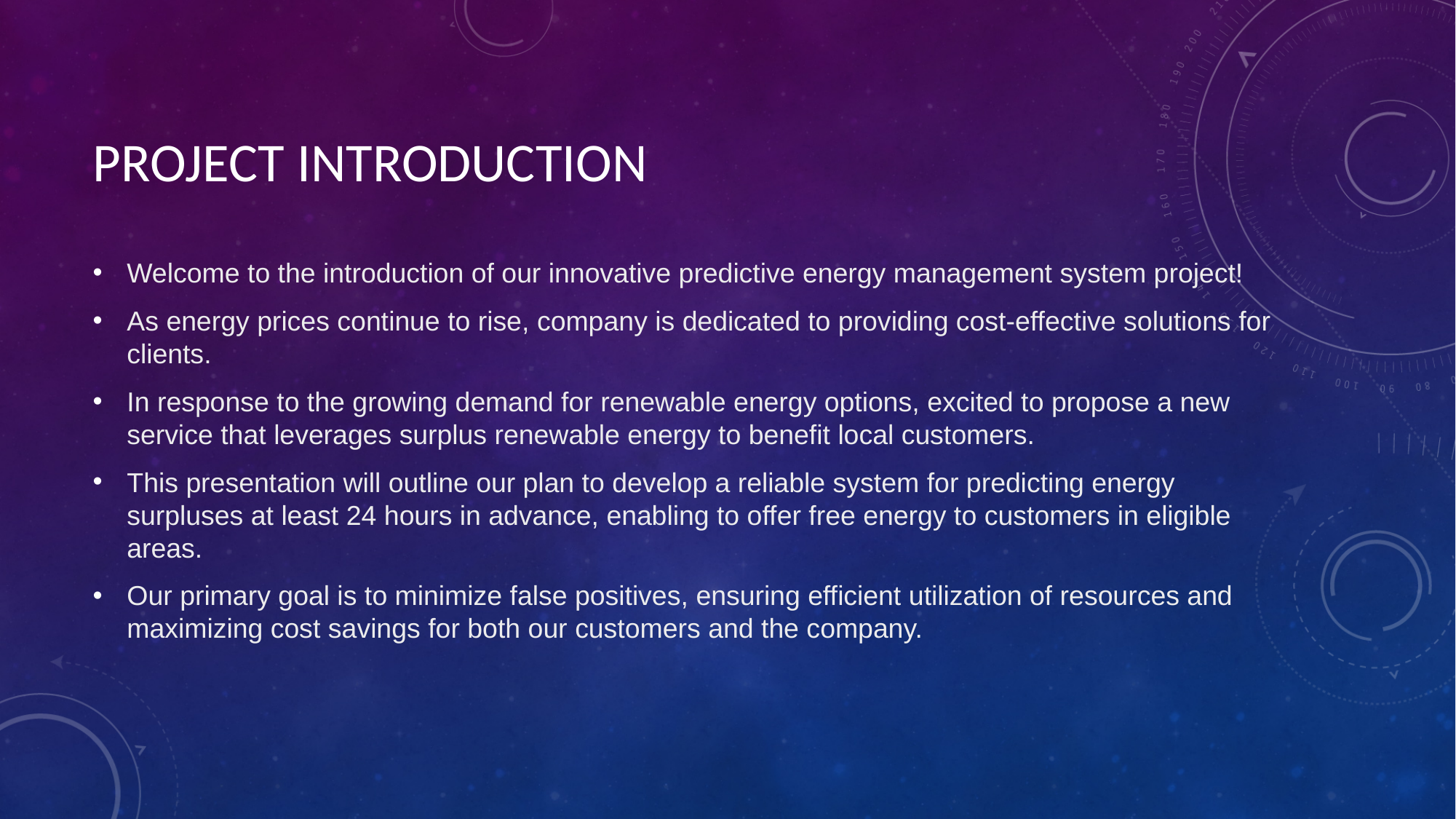

# Project introduction
Welcome to the introduction of our innovative predictive energy management system project!
As energy prices continue to rise, company is dedicated to providing cost-effective solutions for clients.
In response to the growing demand for renewable energy options, excited to propose a new service that leverages surplus renewable energy to benefit local customers.
This presentation will outline our plan to develop a reliable system for predicting energy surpluses at least 24 hours in advance, enabling to offer free energy to customers in eligible areas.
Our primary goal is to minimize false positives, ensuring efficient utilization of resources and maximizing cost savings for both our customers and the company.